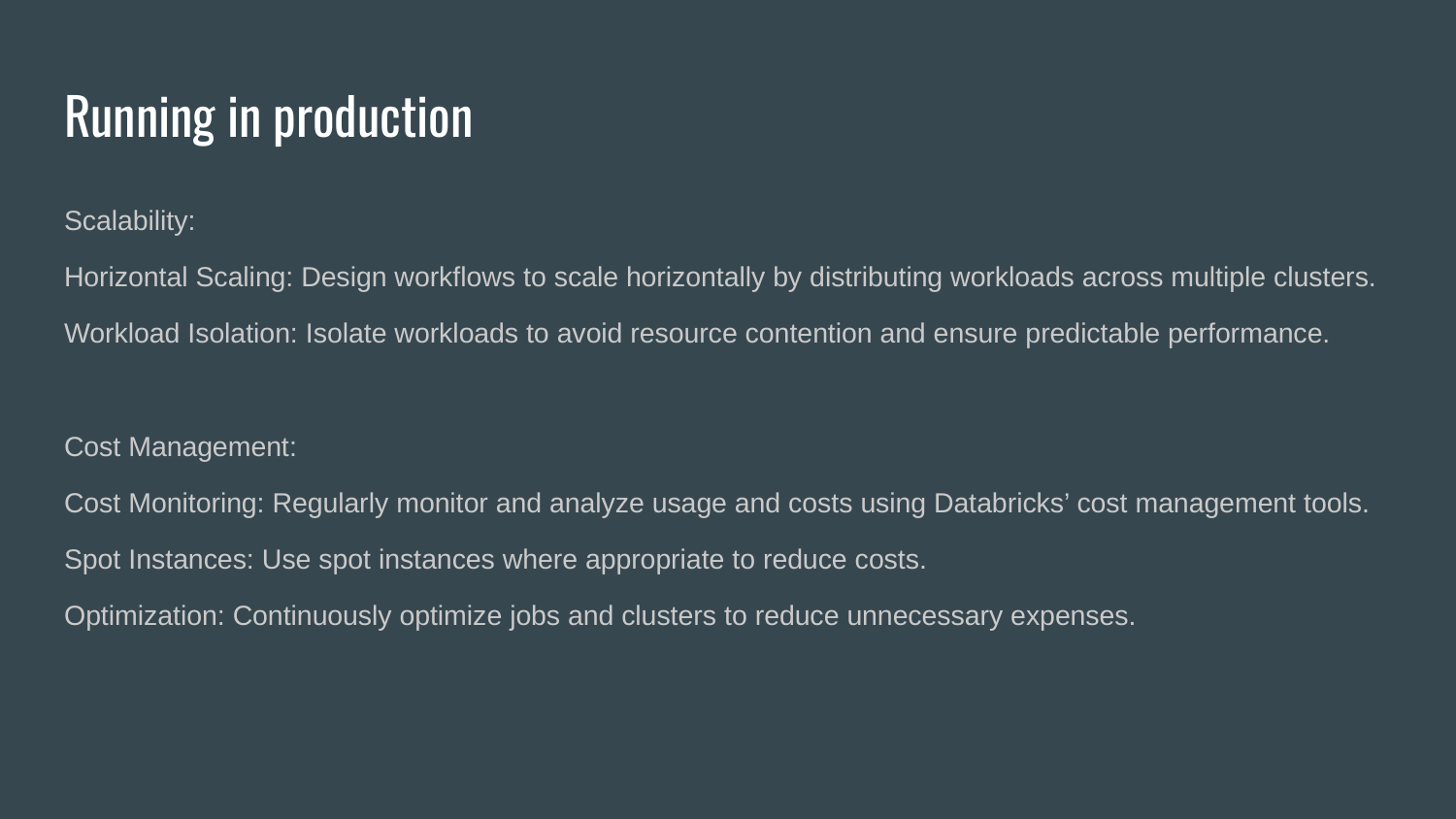

# Running in production
Scalability:
Horizontal Scaling: Design workflows to scale horizontally by distributing workloads across multiple clusters.
Workload Isolation: Isolate workloads to avoid resource contention and ensure predictable performance.

Cost Management:
Cost Monitoring: Regularly monitor and analyze usage and costs using Databricks’ cost management tools.
Spot Instances: Use spot instances where appropriate to reduce costs.
Optimization: Continuously optimize jobs and clusters to reduce unnecessary expenses.